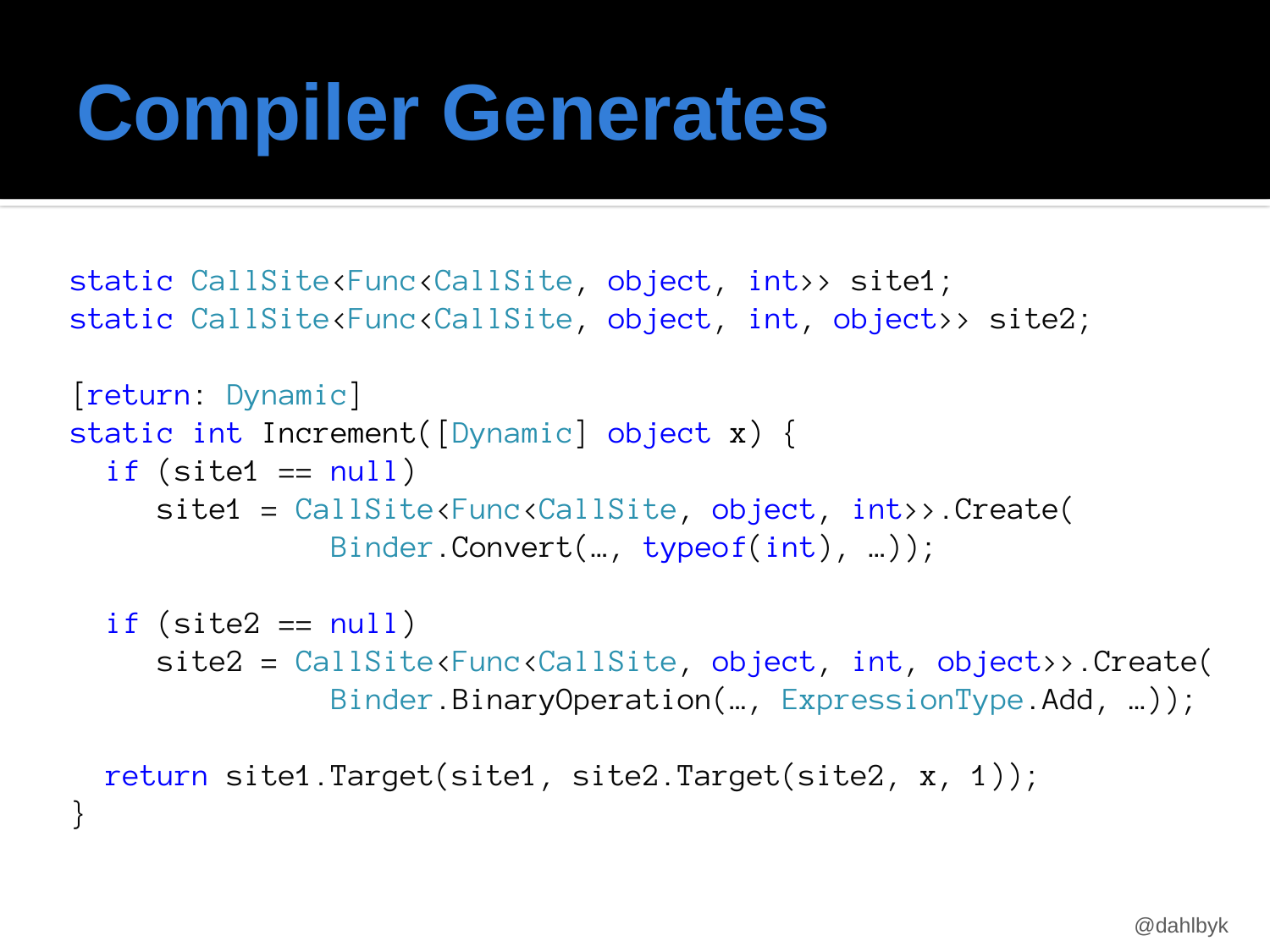

# Compiler Generates
static CallSite<Func<CallSite, object, int>> site1;
static CallSite<Func<CallSite, object, int, object>> site2;

[return: Dynamic]
static int Increment([Dynamic] object x) {
  if (site1 == null)
     site1 = CallSite<Func<CallSite, object, int>>.Create(
               Binder.Convert(…, typeof(int), …));
  if (site2 == null)
     site2 = CallSite<Func<CallSite, object, int, object>>.Create(
               Binder.BinaryOperation(…, ExpressionType.Add, …));
  return site1.Target(site1, site2.Target(site2, x, 1));
}
@dahlbyk